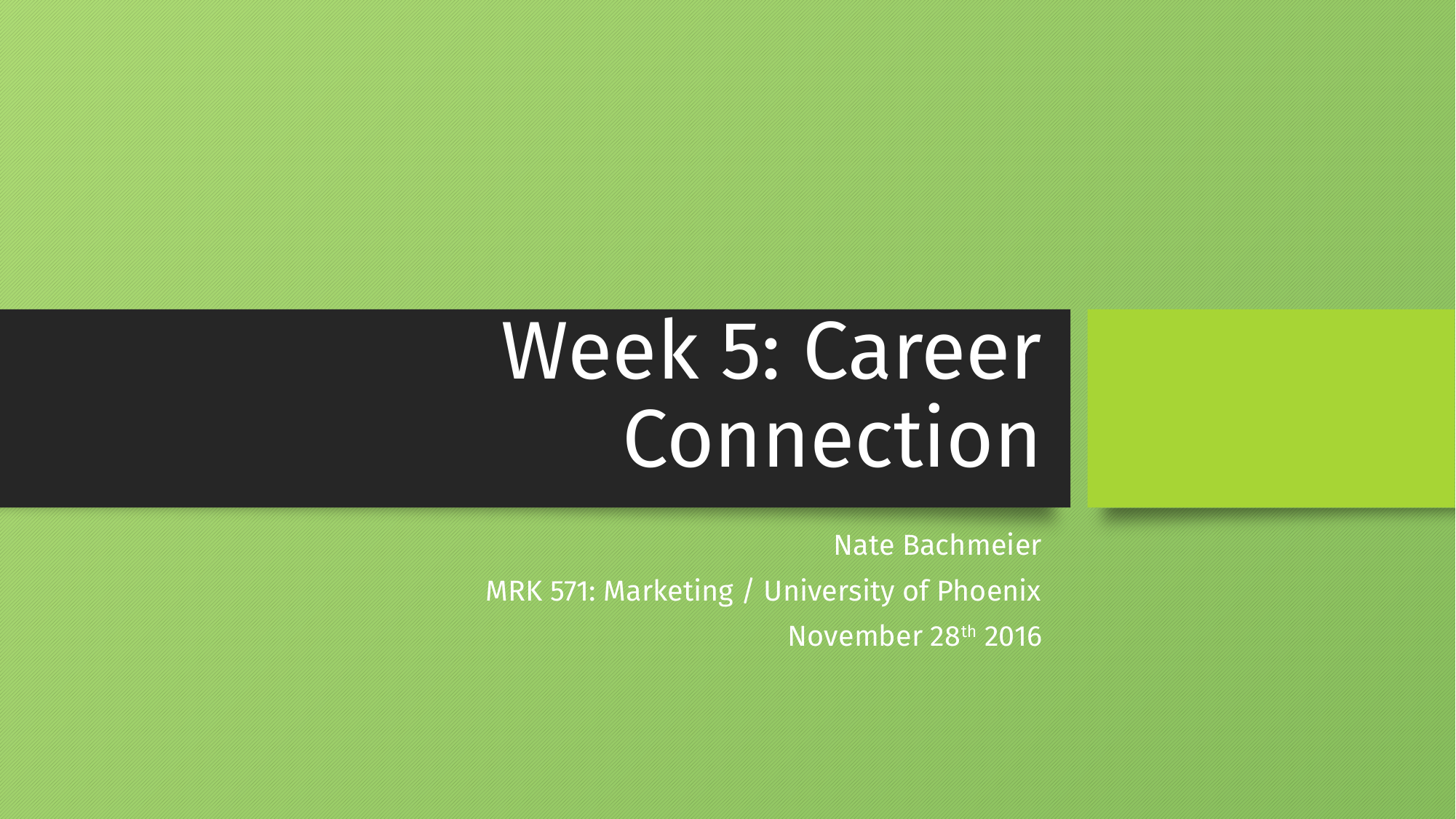

# Week 5: Career Connection
Nate Bachmeier
MRK 571: Marketing / University of Phoenix
November 28th 2016